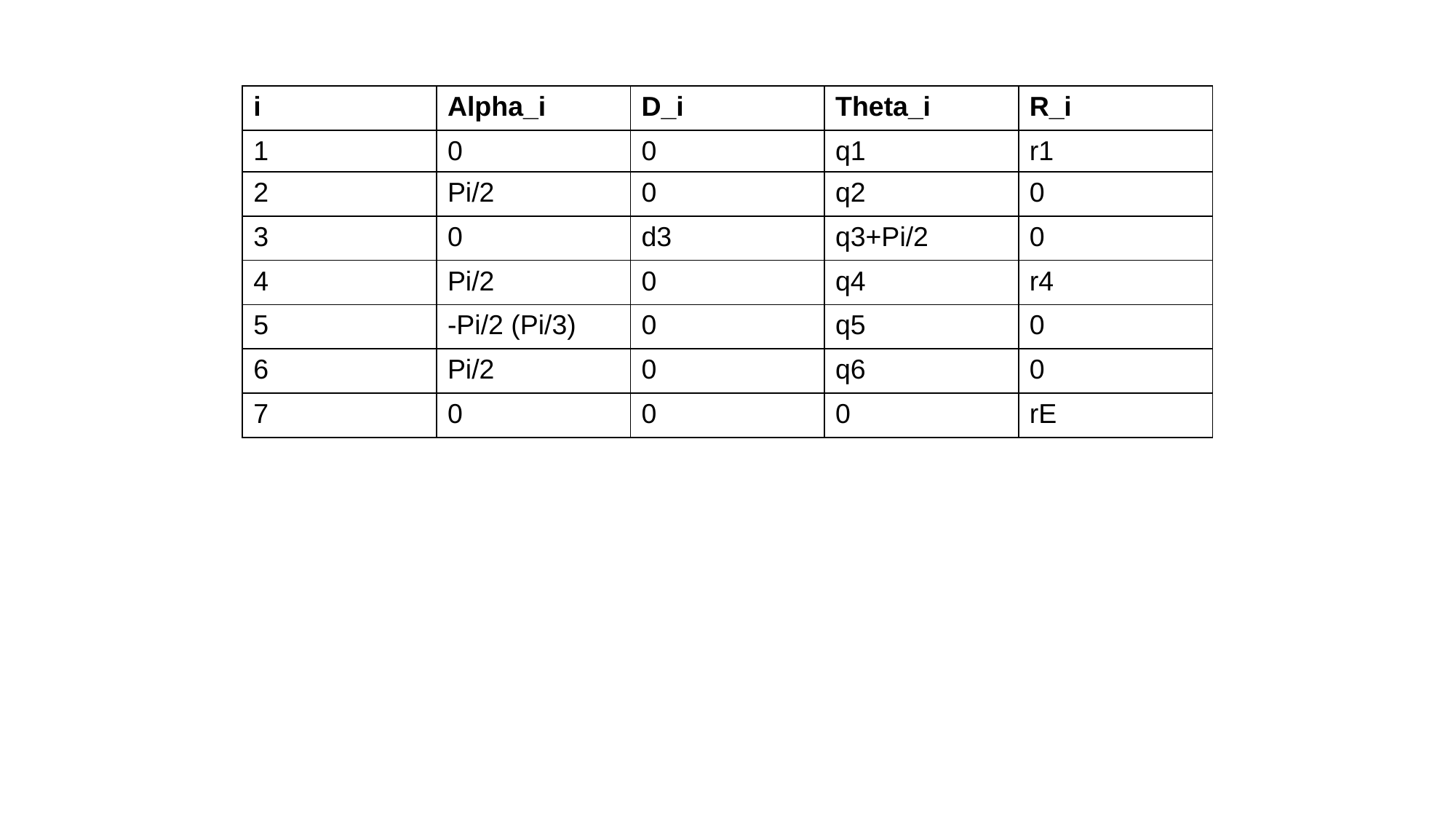

| i | Alpha\_i | D\_i | Theta\_i | R\_i |
| --- | --- | --- | --- | --- |
| 1 | 0 | 0 | q1 | r1 |
| 2 | Pi/2 | 0 | q2 | 0 |
| 3 | 0 | d3 | q3+Pi/2 | 0 |
| 4 | Pi/2 | 0 | q4 | r4 |
| 5 | -Pi/2 (Pi/3) | 0 | q5 | 0 |
| 6 | Pi/2 | 0 | q6 | 0 |
| 7 | 0 | 0 | 0 | rE |